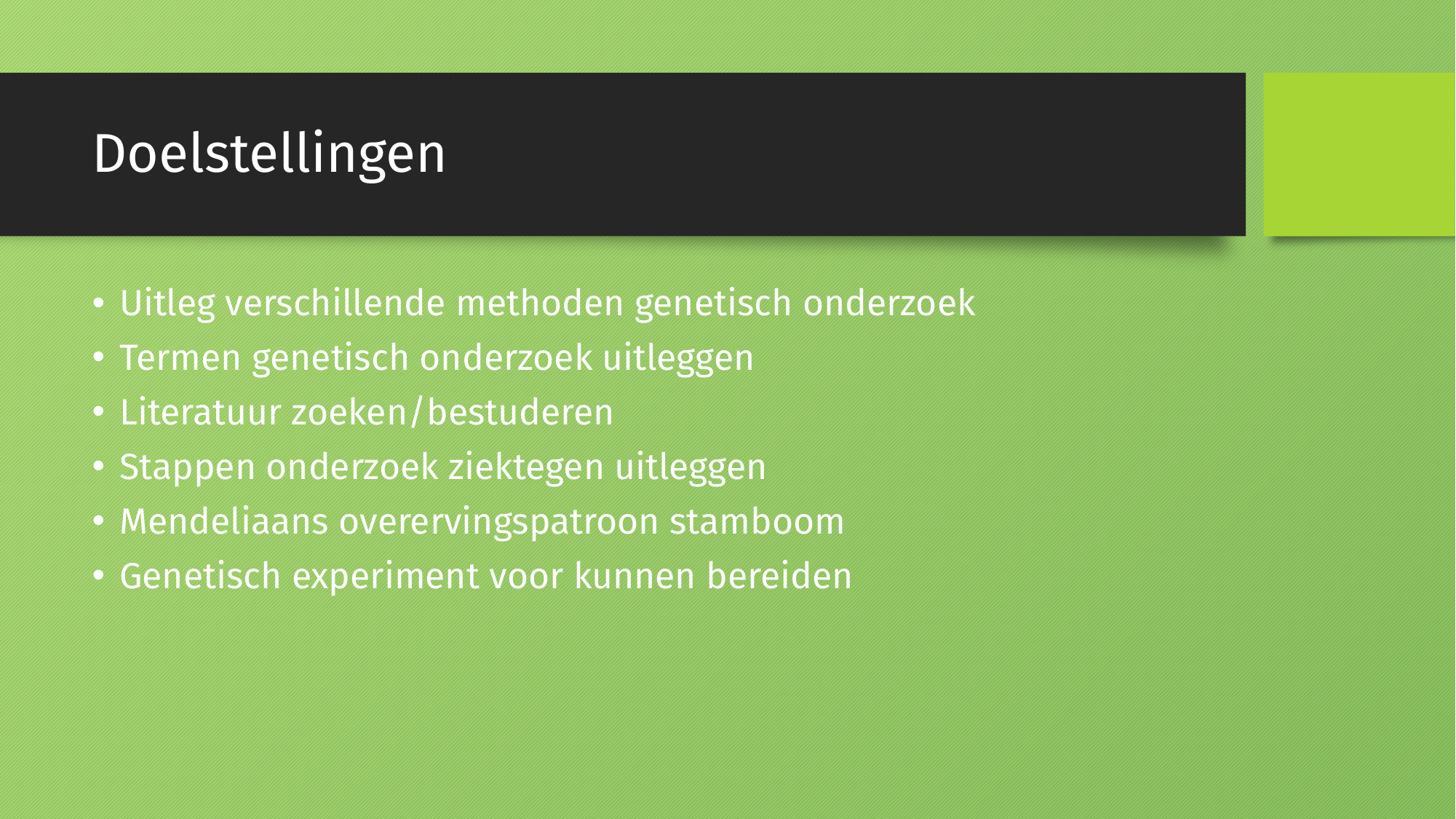

# Doelstellingen
Uitleg verschillende methoden genetisch onderzoek
Termen genetisch onderzoek uitleggen
Literatuur zoeken/bestuderen
Stappen onderzoek ziektegen uitleggen
Mendeliaans overervingspatroon stamboom
Genetisch experiment voor kunnen bereiden